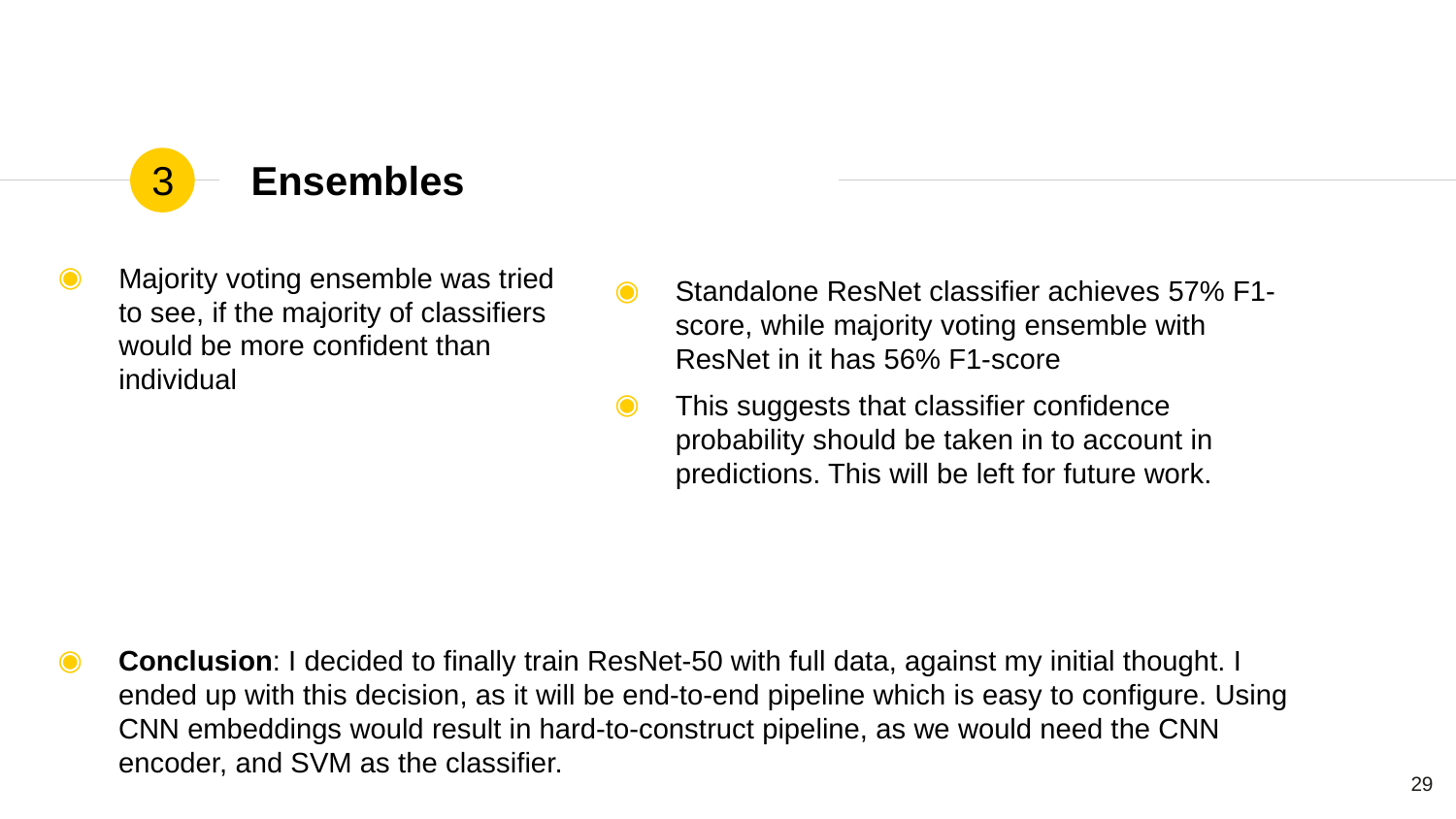

# Ensembles
3
Majority voting ensemble was tried to see, if the majority of classifiers would be more confident than individual
Standalone ResNet classifier achieves 57% F1-score, while majority voting ensemble with ResNet in it has 56% F1-score
This suggests that classifier confidence probability should be taken in to account in predictions. This will be left for future work.
Conclusion: I decided to finally train ResNet-50 with full data, against my initial thought. I ended up with this decision, as it will be end-to-end pipeline which is easy to configure. Using CNN embeddings would result in hard-to-construct pipeline, as we would need the CNN encoder, and SVM as the classifier.
29